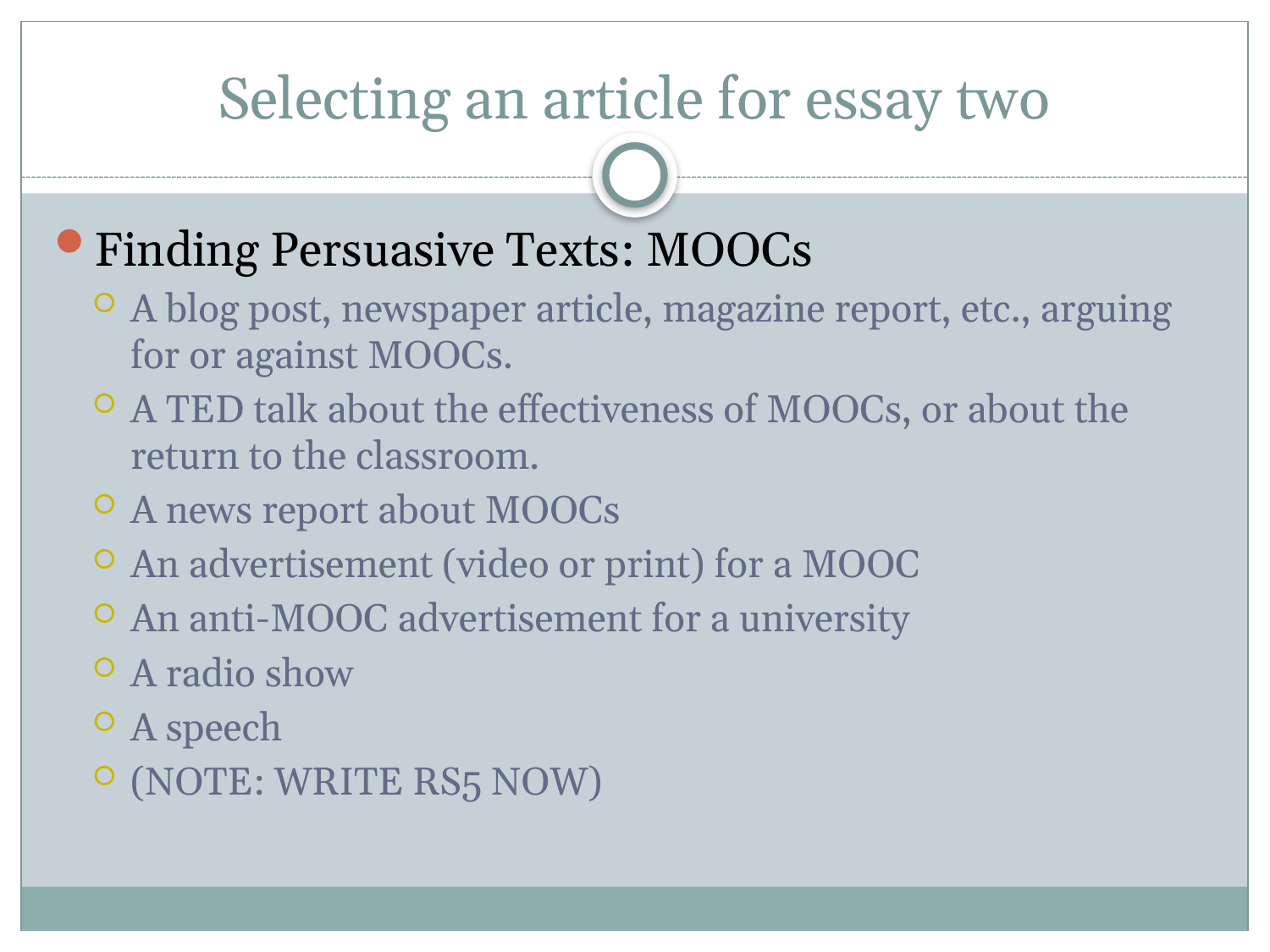

# Selecting an article for essay two
Finding Persuasive Texts: MOOCs
A blog post, newspaper article, magazine report, etc., arguing for or against MOOCs.
A TED talk about the effectiveness of MOOCs, or about the return to the classroom.
A news report about MOOCs
An advertisement (video or print) for a MOOC
An anti-MOOC advertisement for a university
A radio show
A speech
(NOTE: WRITE RS5 NOW)